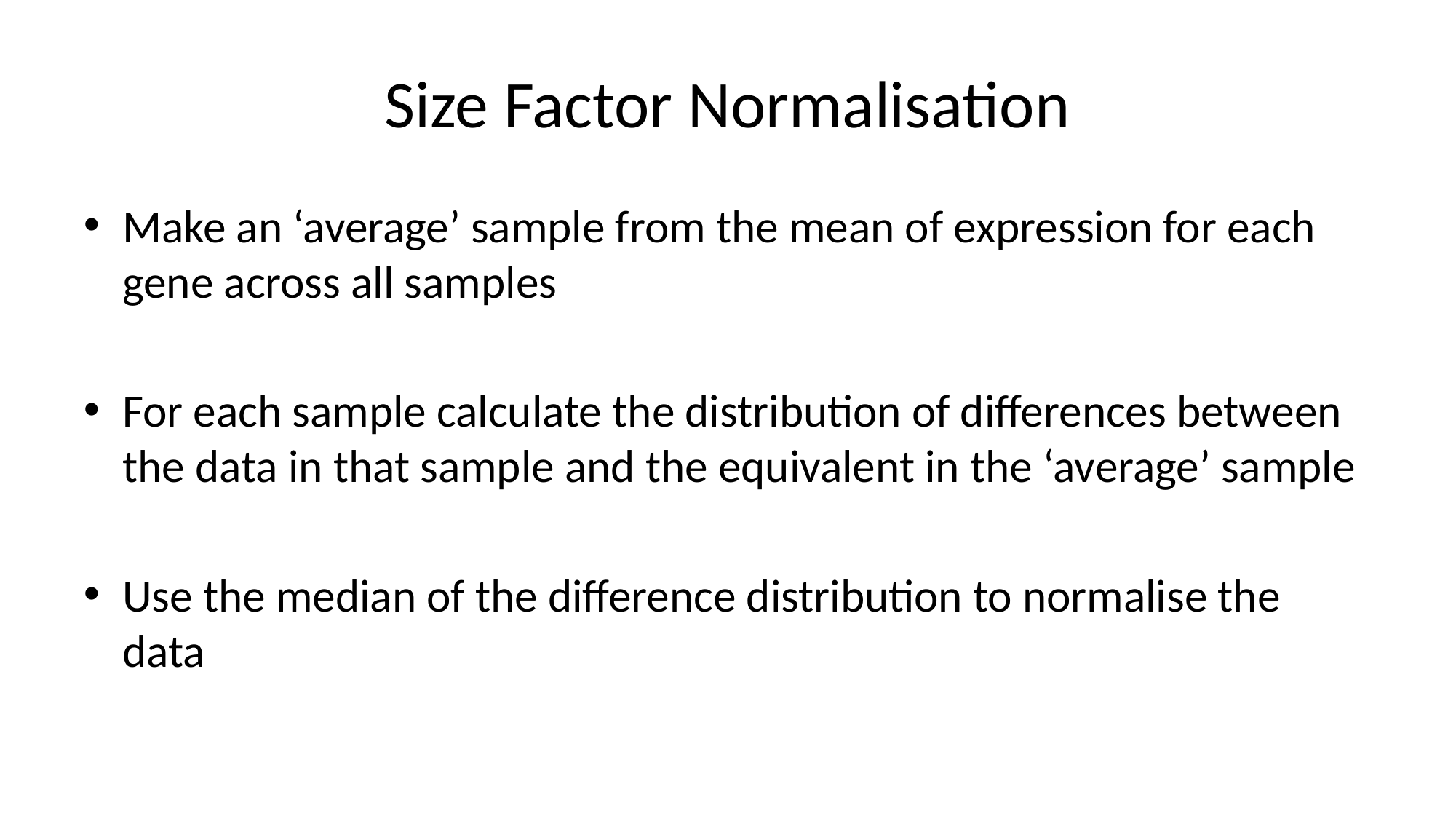

# Size Factor Normalisation
Make an ‘average’ sample from the mean of expression for each gene across all samples

For each sample calculate the distribution of differences between the data in that sample and the equivalent in the ‘average’ sample

Use the median of the difference distribution to normalise the data